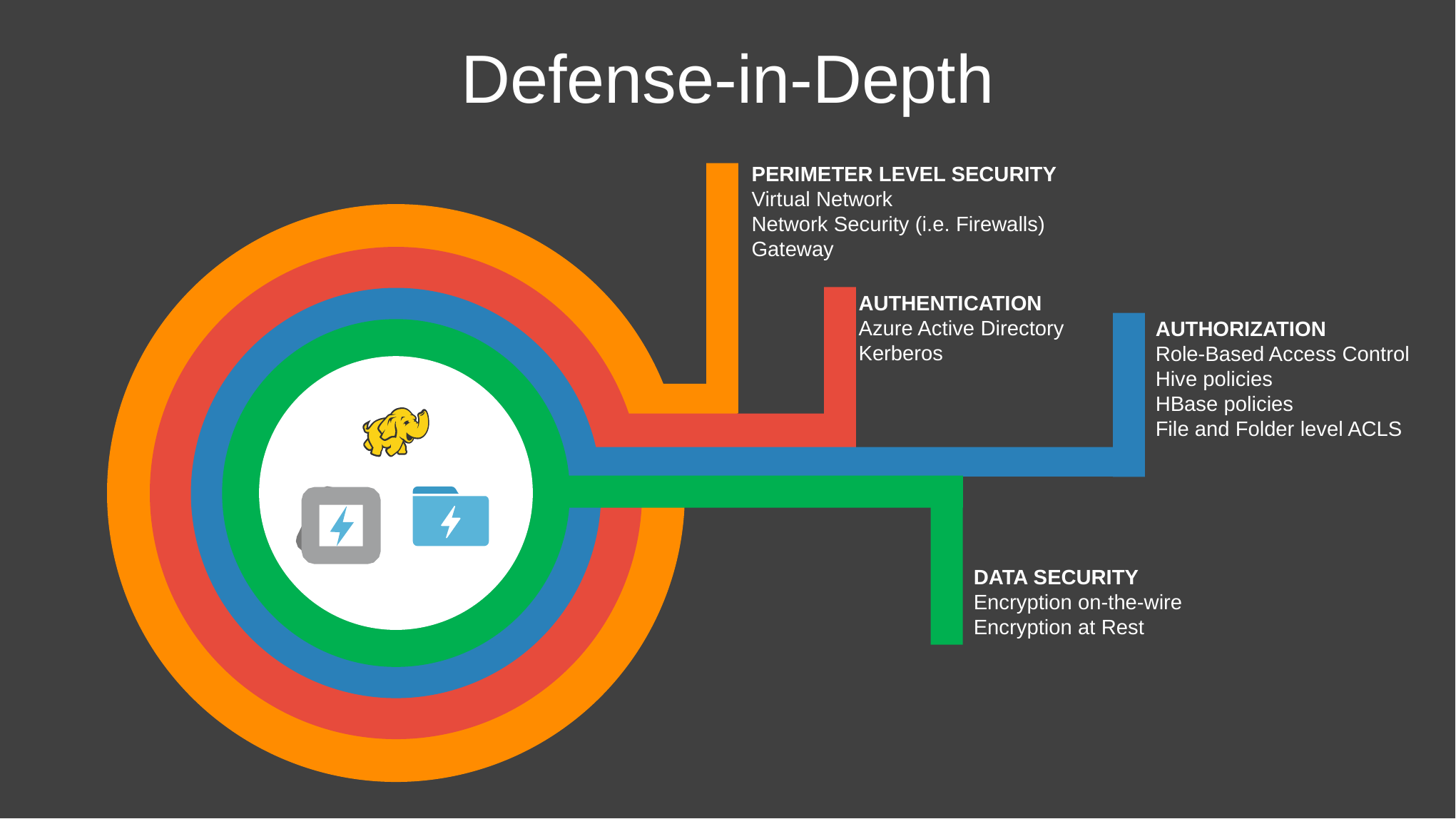

# Defense-in-Depth
PERIMETER LEVEL SECURITY
Virtual Network
Network Security (i.e. Firewalls)
Gateway

AUTHENTICATION
Azure Active Directory
Kerberos

AUTHORIZATION
Role-Based Access Control
Hive policies
HBase policies
File and Folder level ACLS

DATA SECURITY
Encryption on-the-wire
Encryption at Rest